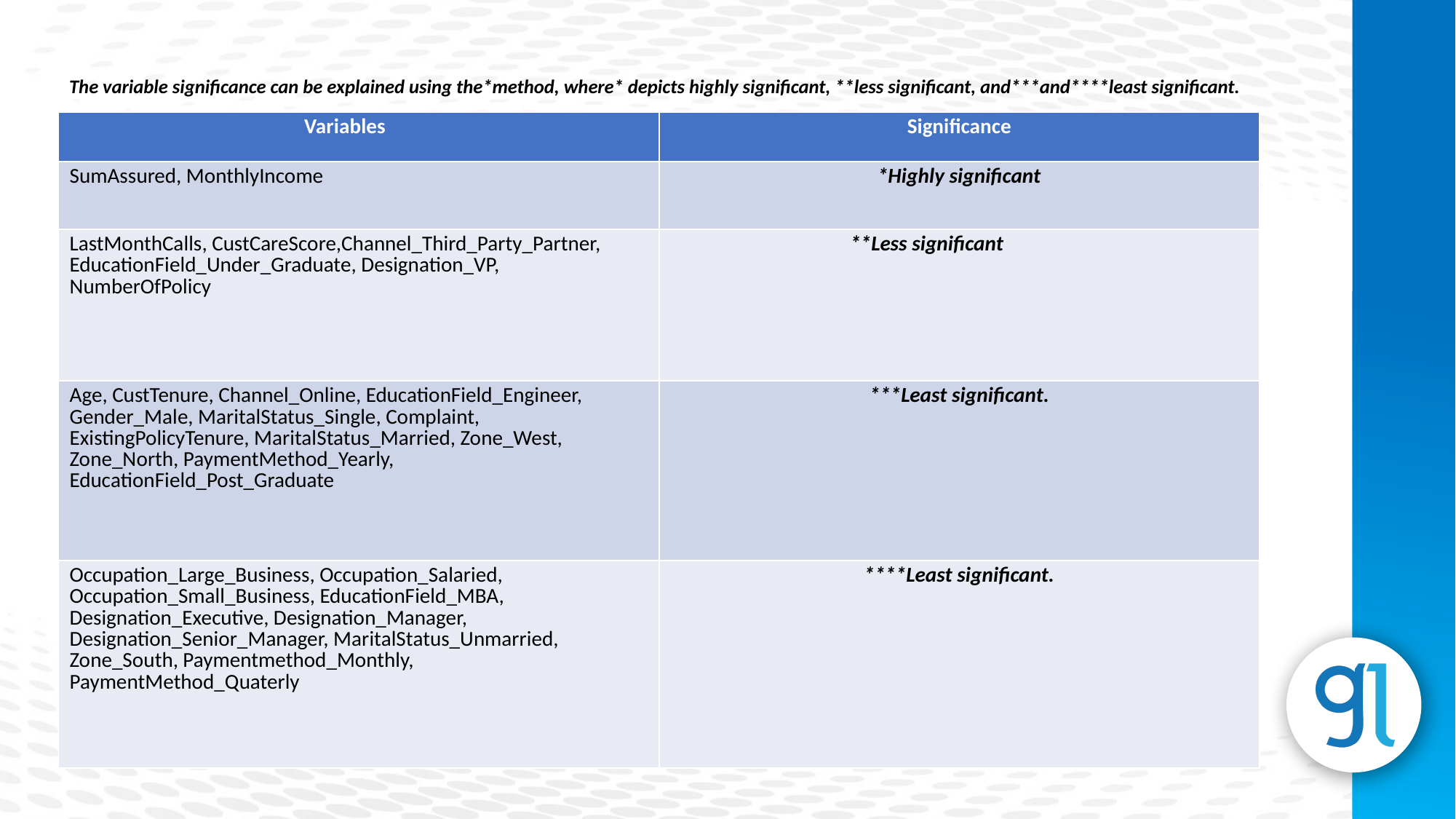

The variable significance can be explained using the*method, where* depicts highly significant, **less significant, and***and****least significant.
| Variables | Significance |
| --- | --- |
| SumAssured, MonthlyIncome | \*Highly significant |
| LastMonthCalls, CustCareScore,Channel\_Third\_Party\_Partner, EducationField\_Under\_Graduate, Designation\_VP, NumberOfPolicy | \*\*Less significant |
| Age, CustTenure, Channel\_Online, EducationField\_Engineer, Gender\_Male, MaritalStatus\_Single, Complaint, ExistingPolicyTenure, MaritalStatus\_Married, Zone\_West, Zone\_North, PaymentMethod\_Yearly, EducationField\_Post\_Graduate | \*\*\*Least significant. |
| Occupation\_Large\_Business, Occupation\_Salaried, Occupation\_Small\_Business, EducationField\_MBA, Designation\_Executive, Designation\_Manager, Designation\_Senior\_Manager, MaritalStatus\_Unmarried, Zone\_South, Paymentmethod\_Monthly, PaymentMethod\_Quaterly | \*\*\*\*Least significant. |